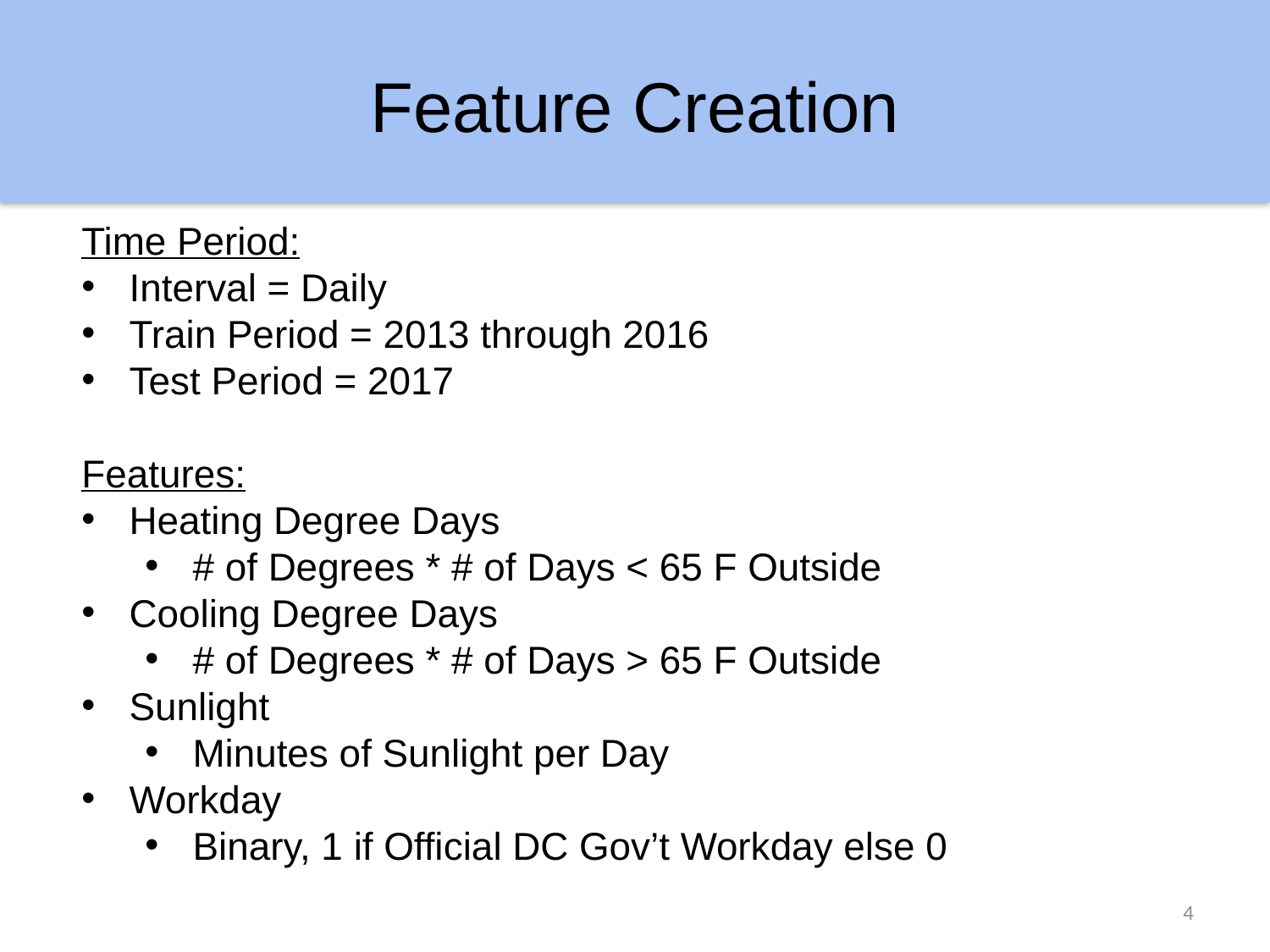

Feature Creation
Time Period:
Interval = Daily
Train Period = 2013 through 2016
Test Period = 2017

Features:
Heating Degree Days
# of Degrees * # of Days < 65 F Outside
Cooling Degree Days
# of Degrees * # of Days > 65 F Outside
Sunlight
Minutes of Sunlight per Day
Workday
Binary, 1 if Official DC Gov’t Workday else 0
4